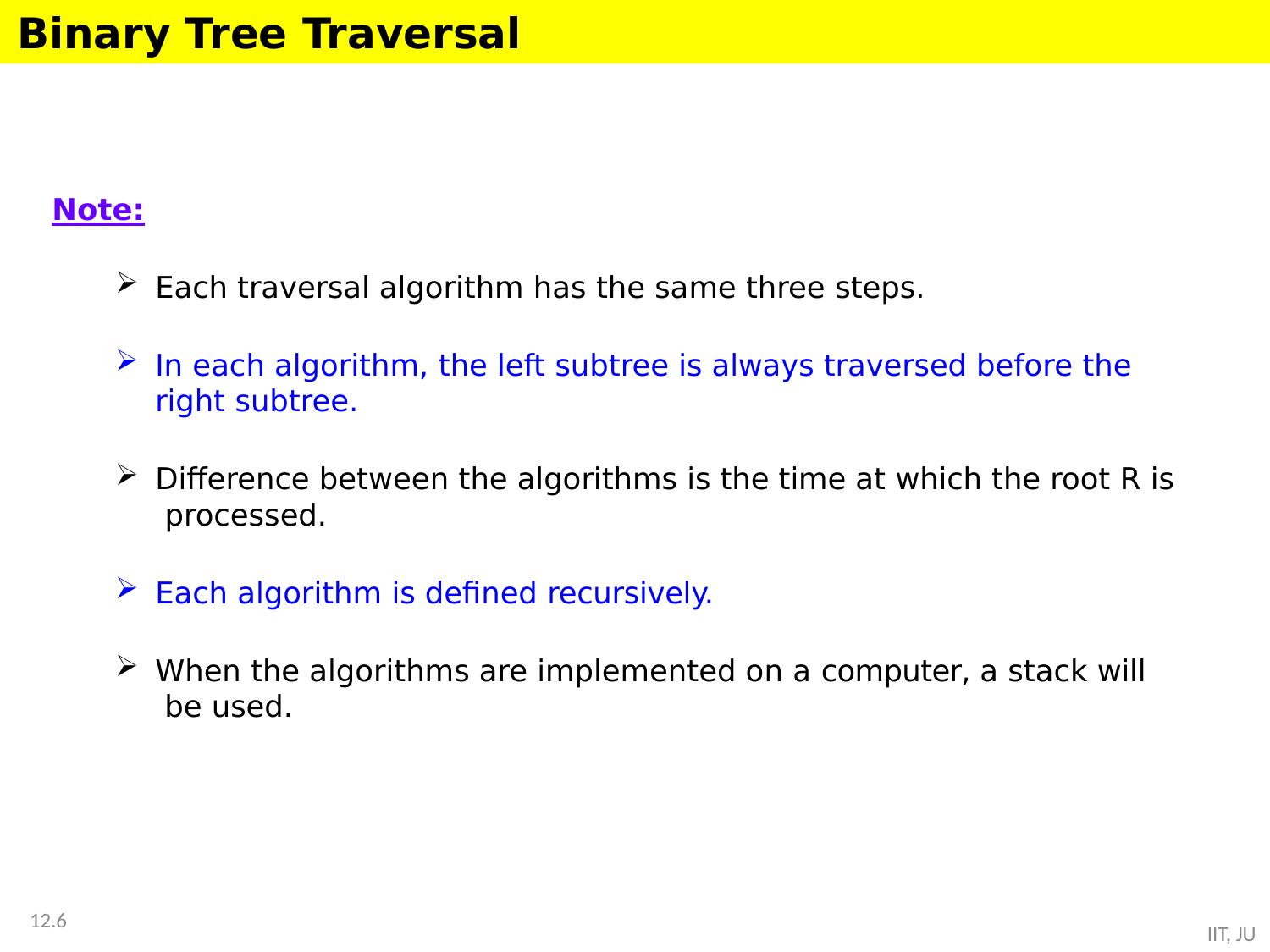

# Binary Tree Traversal
Note:

Each traversal algorithm has the same three steps.

In each algorithm, the left subtree is always traversed before the  right subtree.

Difference between the algorithms is the time at which the root R is  processed.

Each algorithm is defined recursively.

When the algorithms are implemented on a computer, a stack will  be used.
12.6
IIT, JU